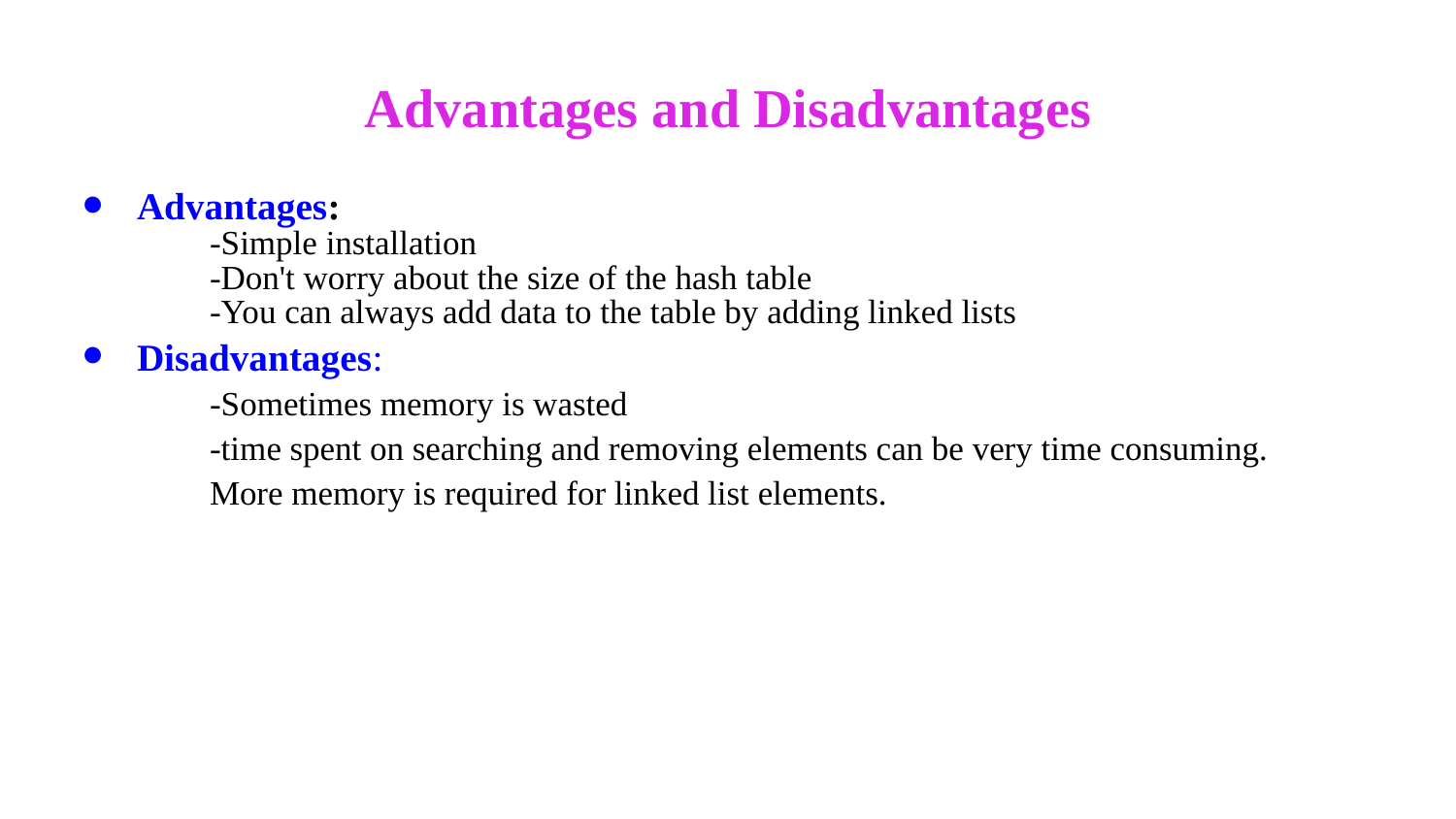

# Advantages and Disadvantages
Advantages:
-Simple installation
-Don't worry about the size of the hash table
-You can always add data to the table by adding linked lists
Disadvantages:
-Sometimes memory is wasted
-time spent on searching and removing elements can be very time consuming.
More memory is required for linked list elements.